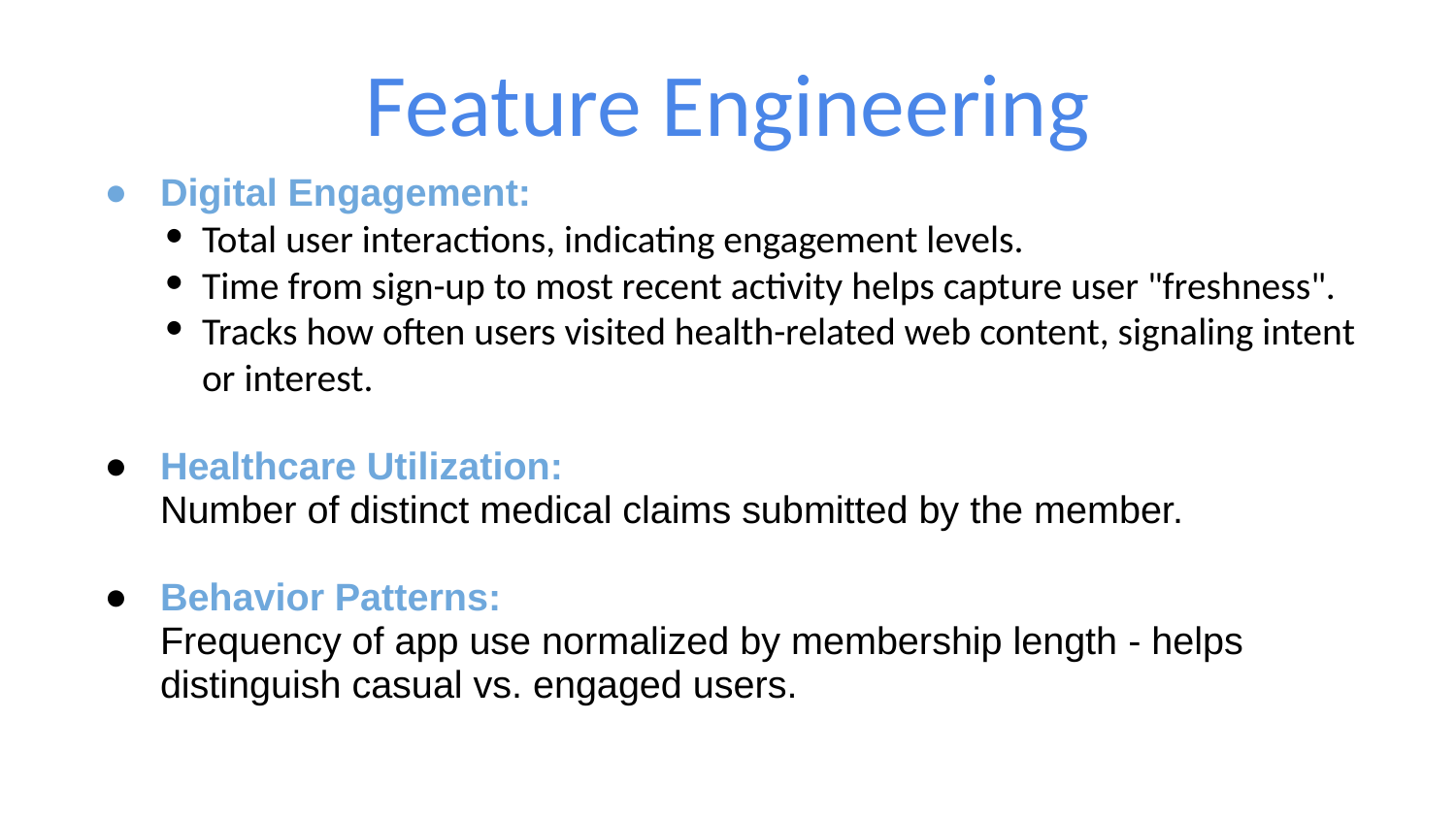

# Feature Engineering
Digital Engagement:
Total user interactions, indicating engagement levels.
Time from sign-up to most recent activity helps capture user "freshness".
Tracks how often users visited health-related web content, signaling intent or interest.
Healthcare Utilization:
Number of distinct medical claims submitted by the member.
Behavior Patterns:
Frequency of app use normalized by membership length - helps distinguish casual vs. engaged users.